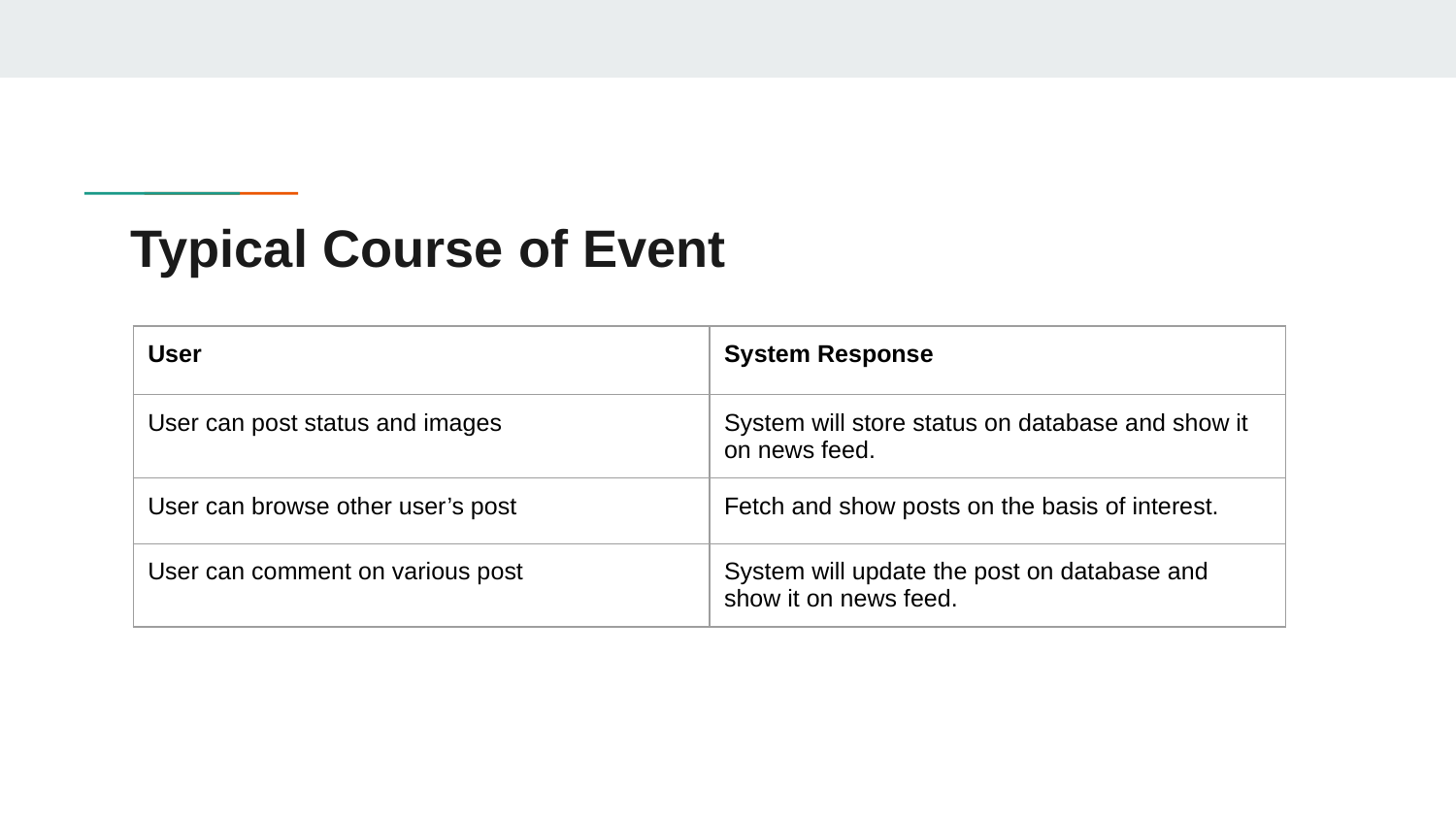

# Typical Course of Event
| User | System Response |
| --- | --- |
| User can post status and images | System will store status on database and show it on news feed. |
| User can browse other user’s post | Fetch and show posts on the basis of interest. |
| User can comment on various post | System will update the post on database and show it on news feed. |